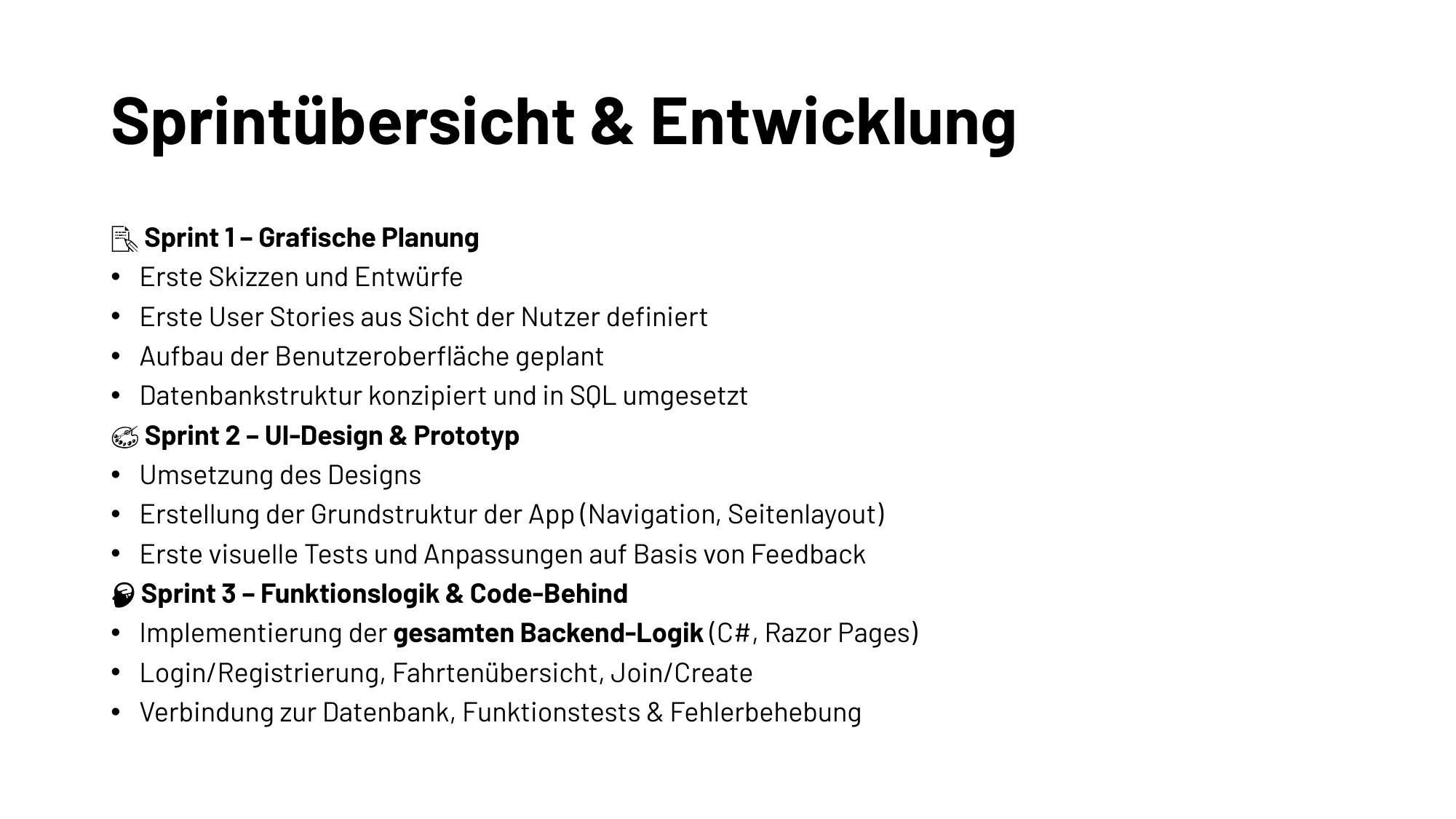

# Sprintübersicht & Entwicklung
📝 Sprint 1 – Grafische Planung
Erste Skizzen und Entwürfe
Erste User Stories aus Sicht der Nutzer definiert
Aufbau der Benutzeroberfläche geplant
Datenbankstruktur konzipiert und in SQL umgesetzt
🎨 Sprint 2 – UI-Design & Prototyp
Umsetzung des Designs
Erstellung der Grundstruktur der App (Navigation, Seitenlayout)
Erste visuelle Tests und Anpassungen auf Basis von Feedback
🧠 Sprint 3 – Funktionslogik & Code-Behind
Implementierung der gesamten Backend-Logik (C#, Razor Pages)
Login/Registrierung, Fahrtenübersicht, Join/Create
Verbindung zur Datenbank, Funktionstests & Fehlerbehebung